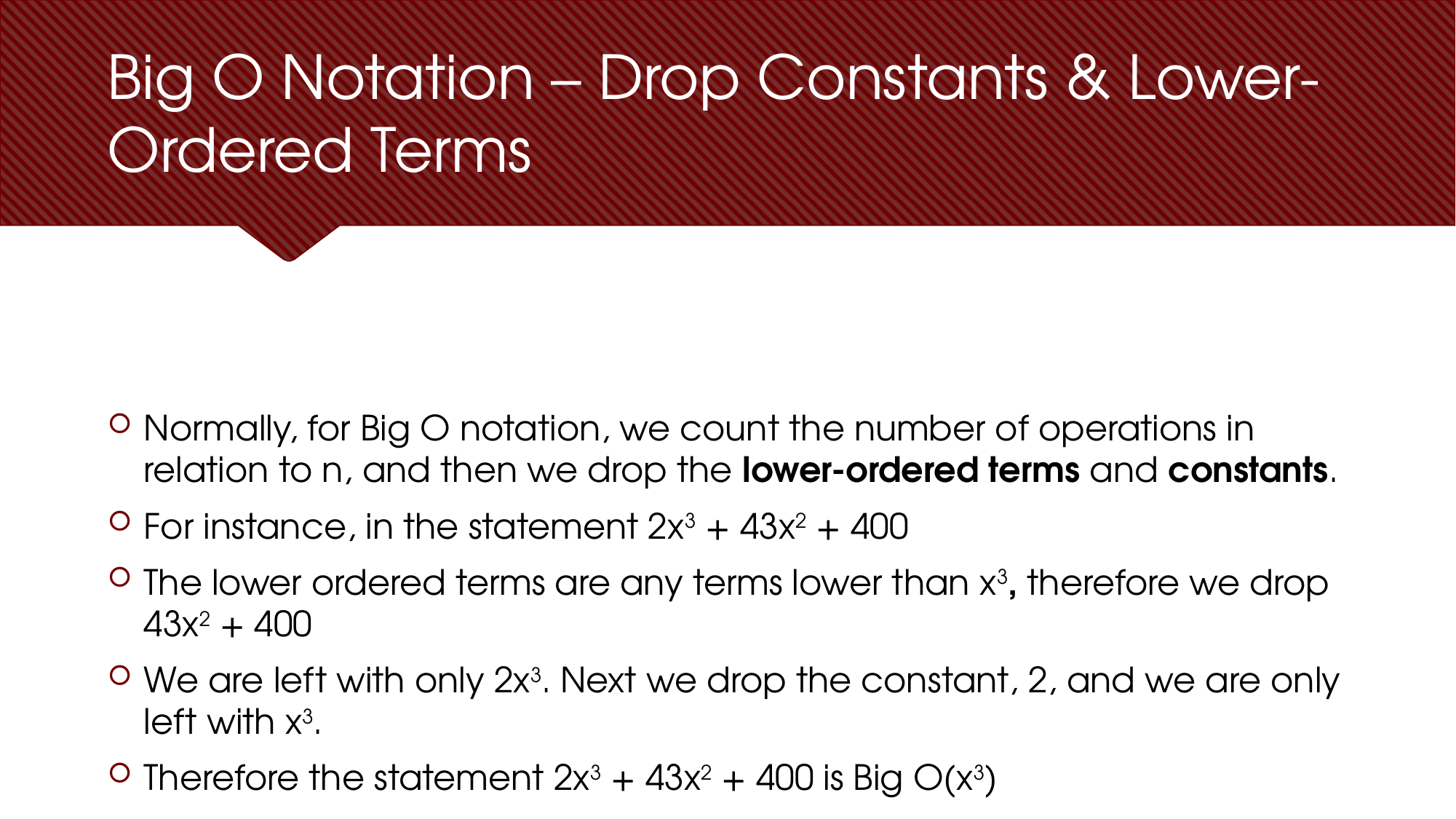

# Big O Notation – Drop Constants & Lower-Ordered Terms
Normally, for Big O notation, we count the number of operations in relation to n, and then we drop the lower-ordered terms and constants.
For instance, in the statement 2x3 + 43x2 + 400
The lower ordered terms are any terms lower than x3, therefore we drop 43x2 + 400
We are left with only 2x3. Next we drop the constant, 2, and we are only left with x3.
Therefore the statement 2x3 + 43x2 + 400 is Big O(x3)